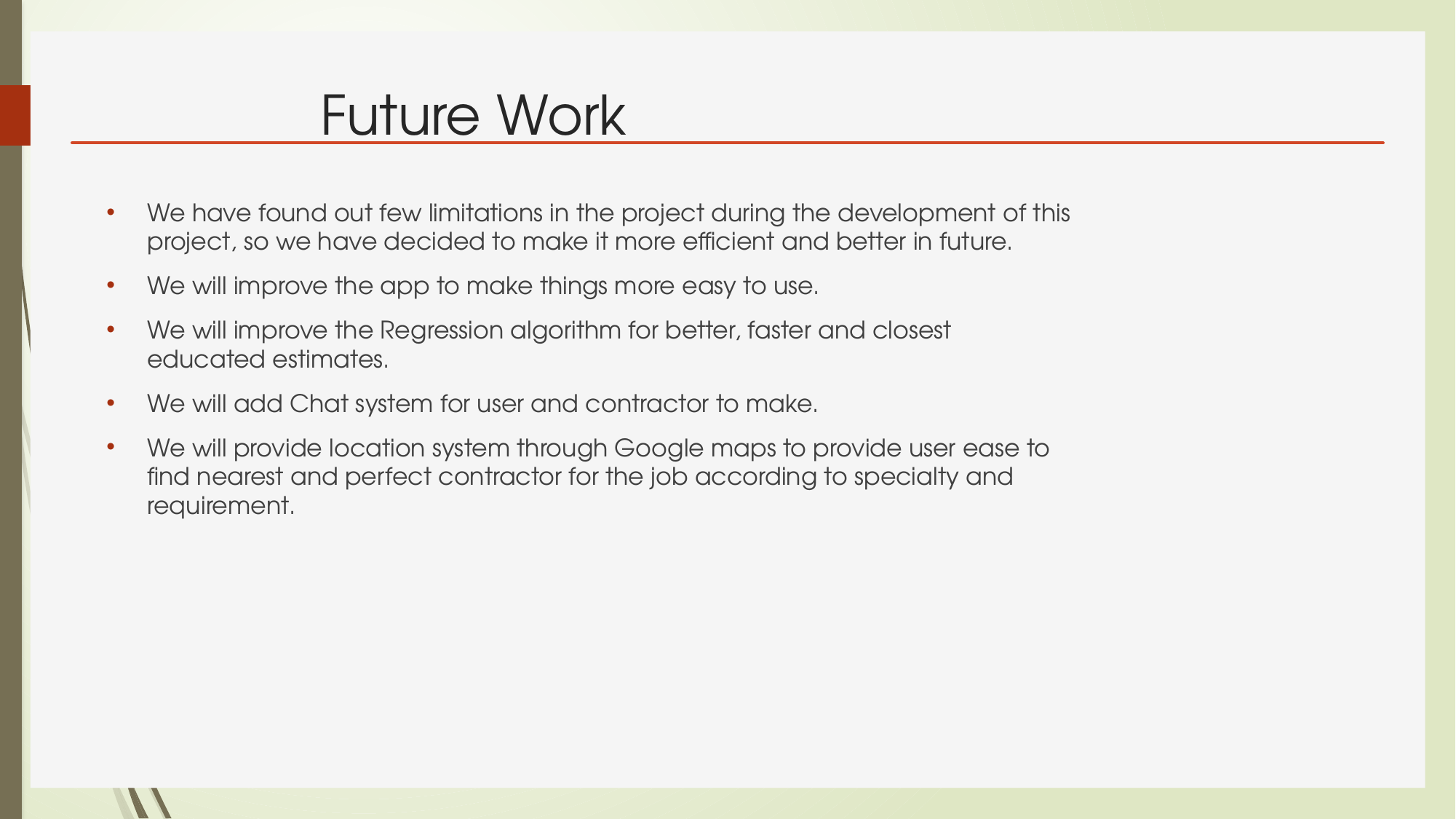

# Future Work
We have found out few limitations in the project during the development of this project, so we have decided to make it more efficient and better in future.
We will improve the app to make things more easy to use.
We will improve the Regression algorithm for better, faster and closest educated estimates.
We will add Chat system for user and contractor to make.
We will provide location system through Google maps to provide user ease to find nearest and perfect contractor for the job according to specialty and requirement.